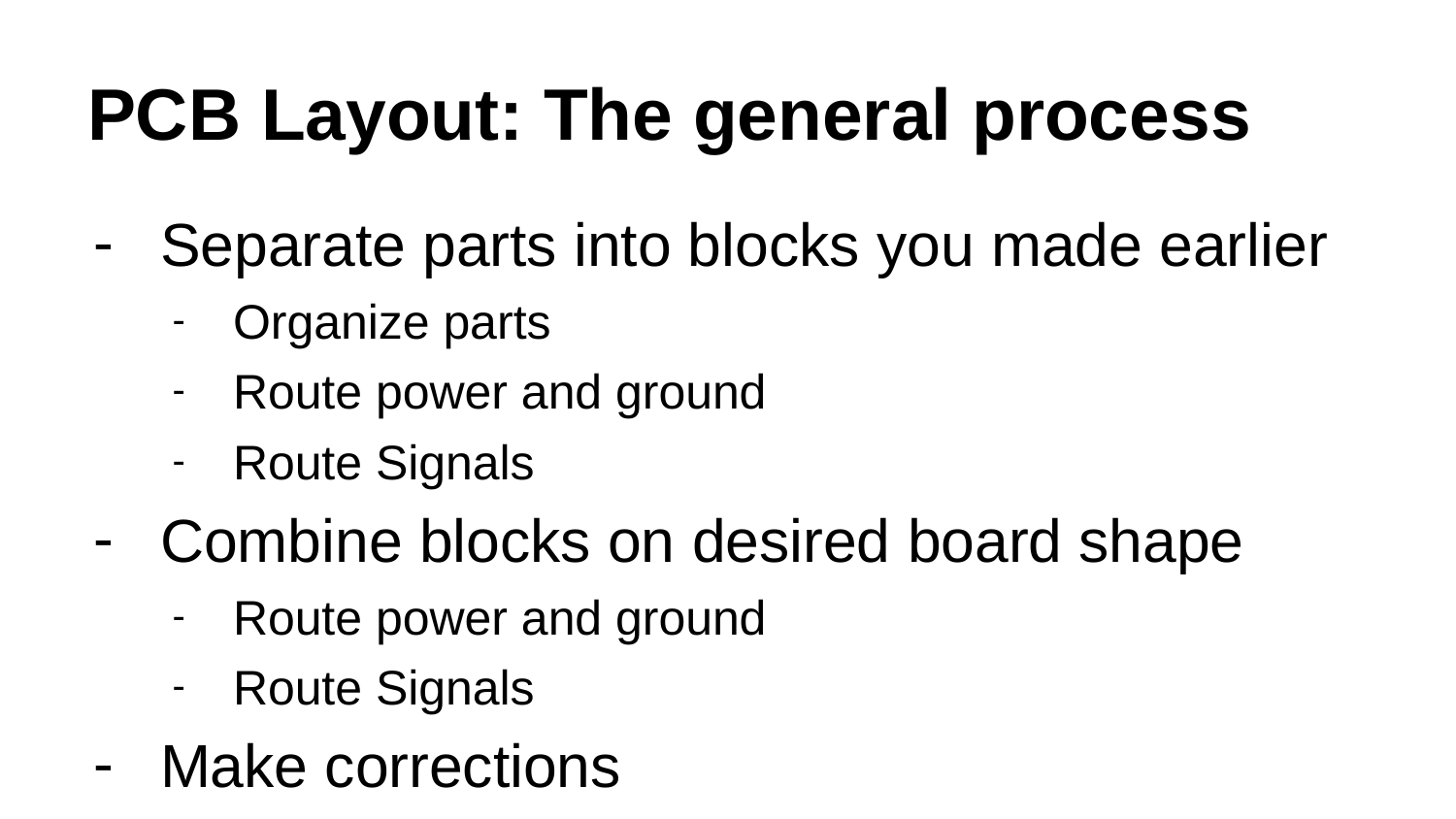

# PCB Layout: The general process
Separate parts into blocks you made earlier
Organize parts
Route power and ground
Route Signals
Combine blocks on desired board shape
Route power and ground
Route Signals
Make corrections